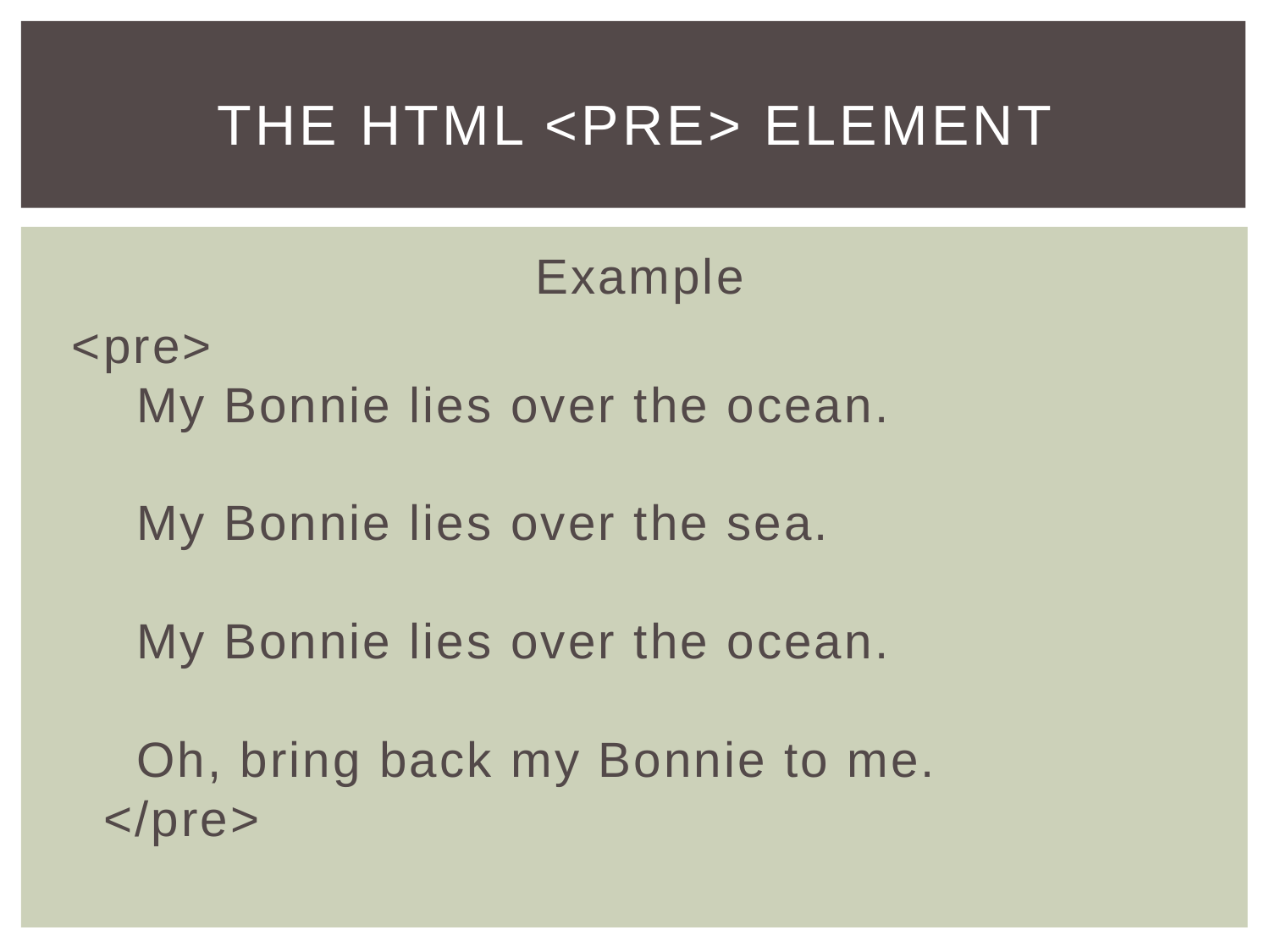

# The HTML <pre> ELEMENT
Example
<pre>
  My Bonnie lies over the ocean.
  My Bonnie lies over the sea.
  My Bonnie lies over the ocean.
  Oh, bring back my Bonnie to me.
</pre>